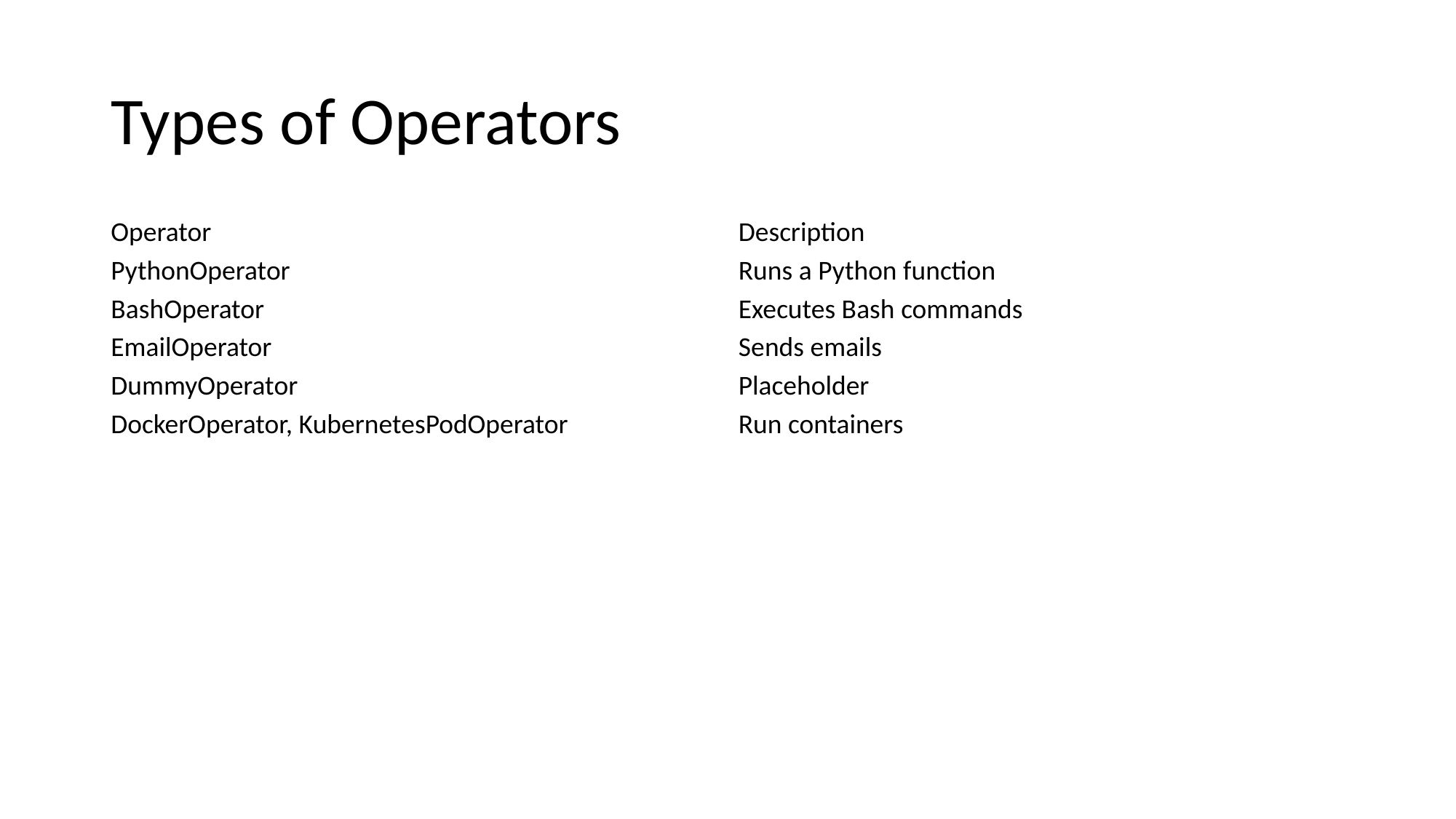

# Types of Operators
| Operator | Description |
| --- | --- |
| PythonOperator | Runs a Python function |
| BashOperator | Executes Bash commands |
| EmailOperator | Sends emails |
| DummyOperator | Placeholder |
| DockerOperator, KubernetesPodOperator | Run containers |